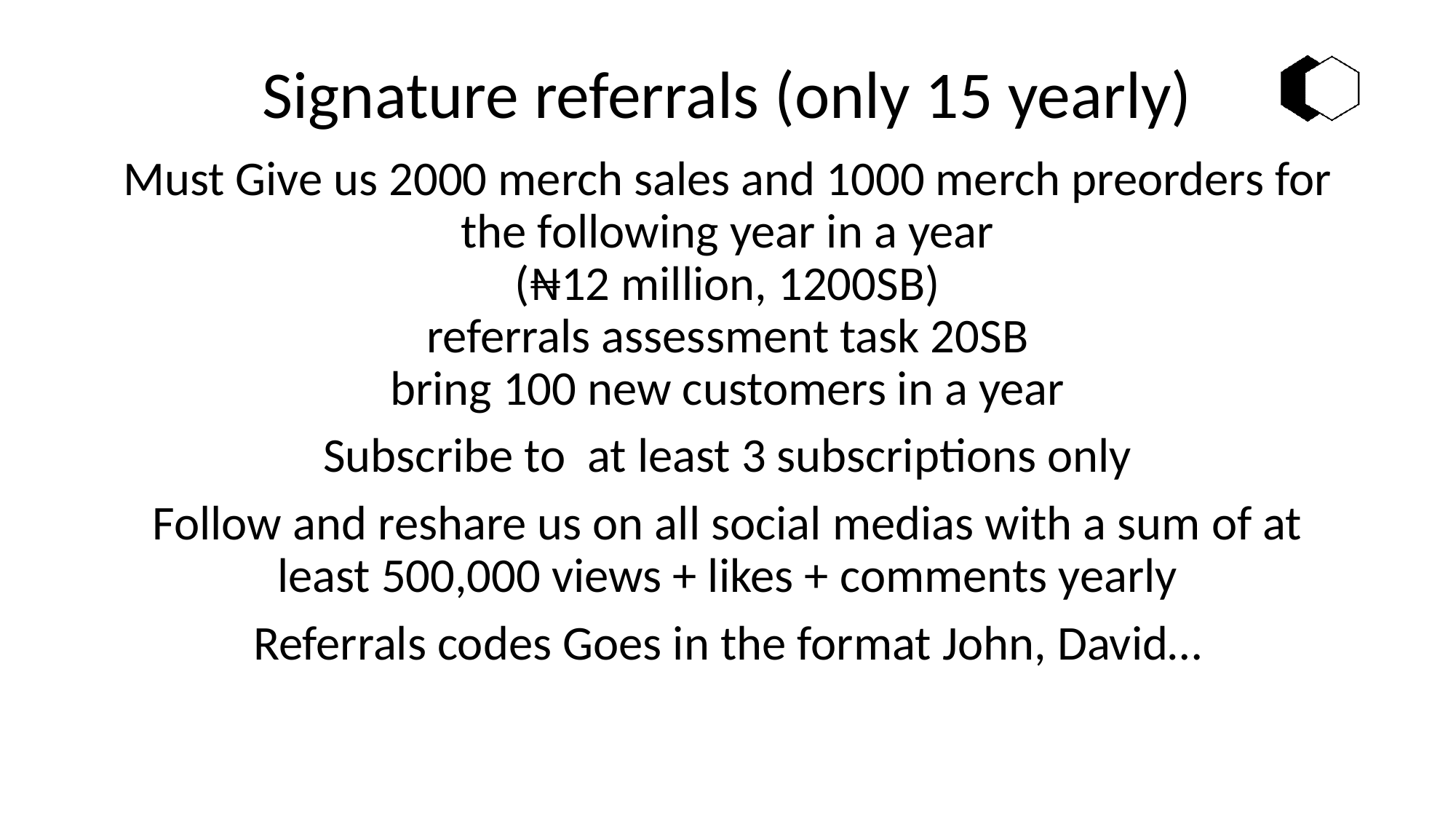

# Signature referrals (only 15 yearly)
Must Give us 2000 merch sales and 1000 merch preorders for the following year in a year
(₦12 million, 1200SB)
referrals assessment task 20SB
bring 100 new customers in a year
Subscribe to  at least 3 subscriptions only
Follow and reshare us on all social medias with a sum of at least 500,000 views + likes + comments yearly
Referrals codes Goes in the format John, David…